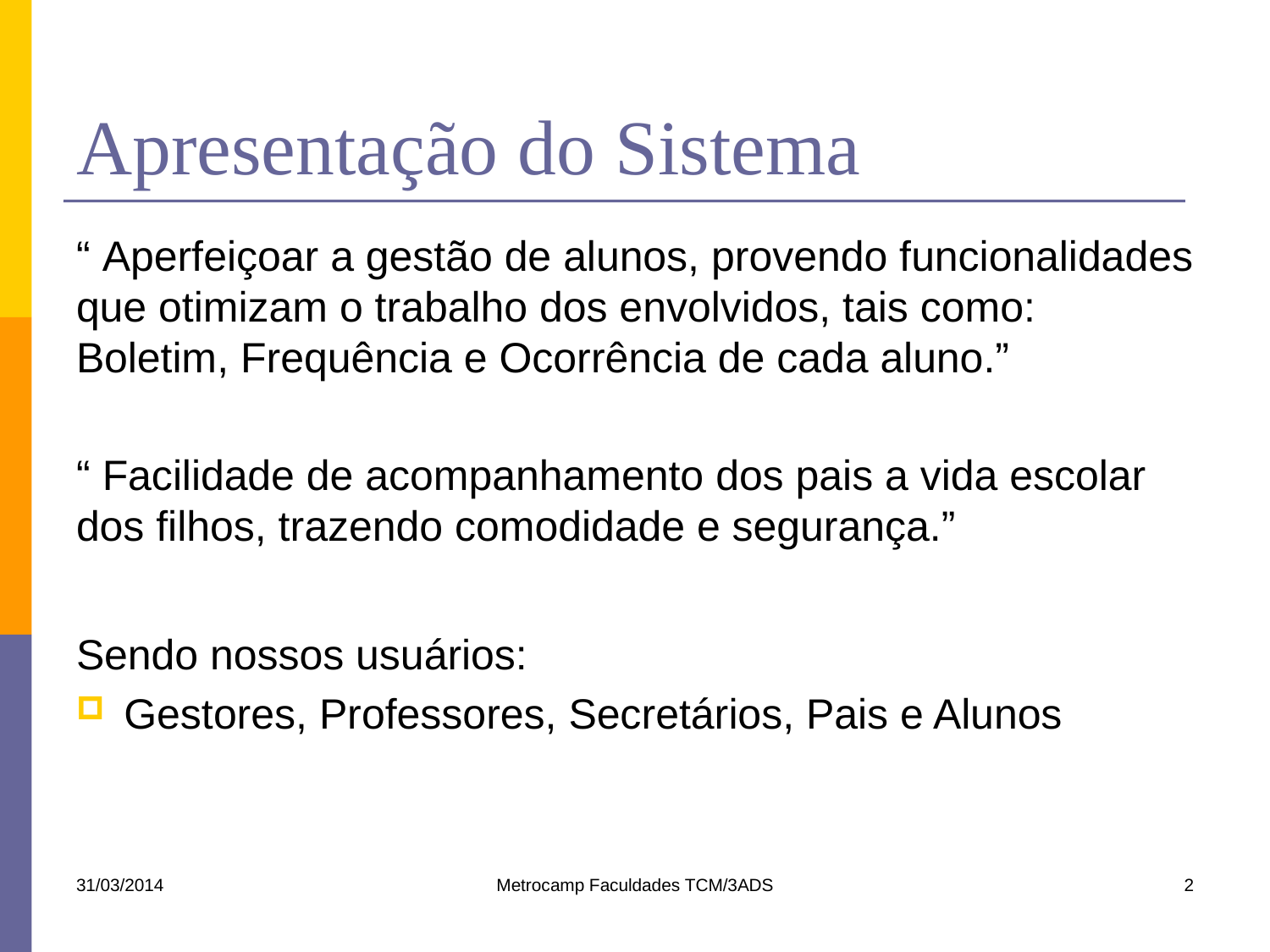

# Apresentação do Sistema
“ Aperfeiçoar a gestão de alunos, provendo funcionalidades que otimizam o trabalho dos envolvidos, tais como: Boletim, Frequência e Ocorrência de cada aluno.”

“ Facilidade de acompanhamento dos pais a vida escolar dos filhos, trazendo comodidade e segurança.”

Sendo nossos usuários:
Gestores, Professores, Secretários, Pais e Alunos
31/03/2014
Metrocamp Faculdades TCM/3ADS
2